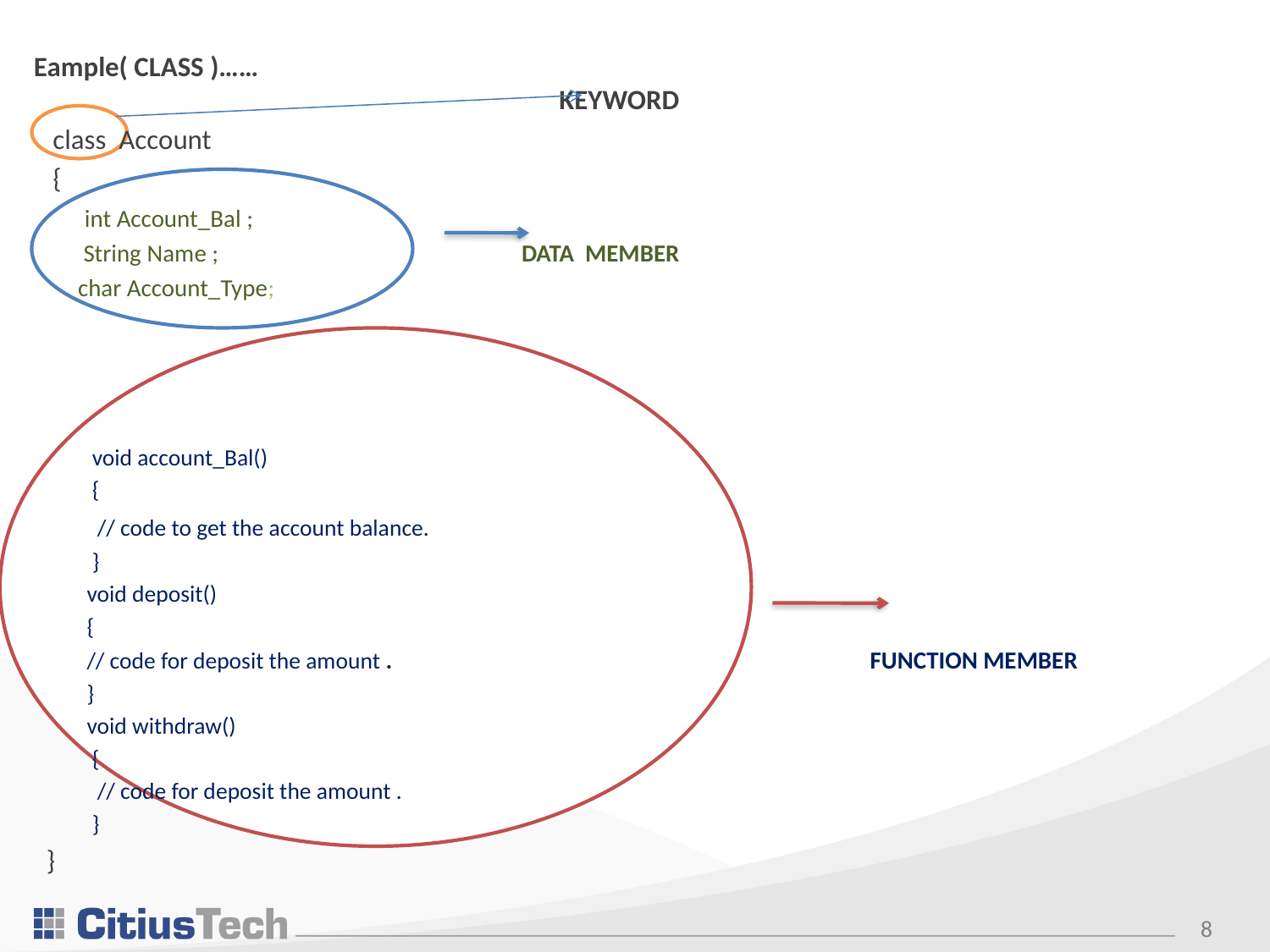

Eample( CLASS )……
                                                                            KEYWORD
   class  Account
   {
        int Account_Bal ;
         String Name ;                                                       DATA  MEMBER
        char Account_Type;

           void account_Bal()
           {
          // code to get the account balance.
           }
          void deposit()
          {
          // code for deposit the amount .                                                                                       FUNCTION MEMBER
          }
          void withdraw()
           {
            // code for deposit the amount .
           }
  }